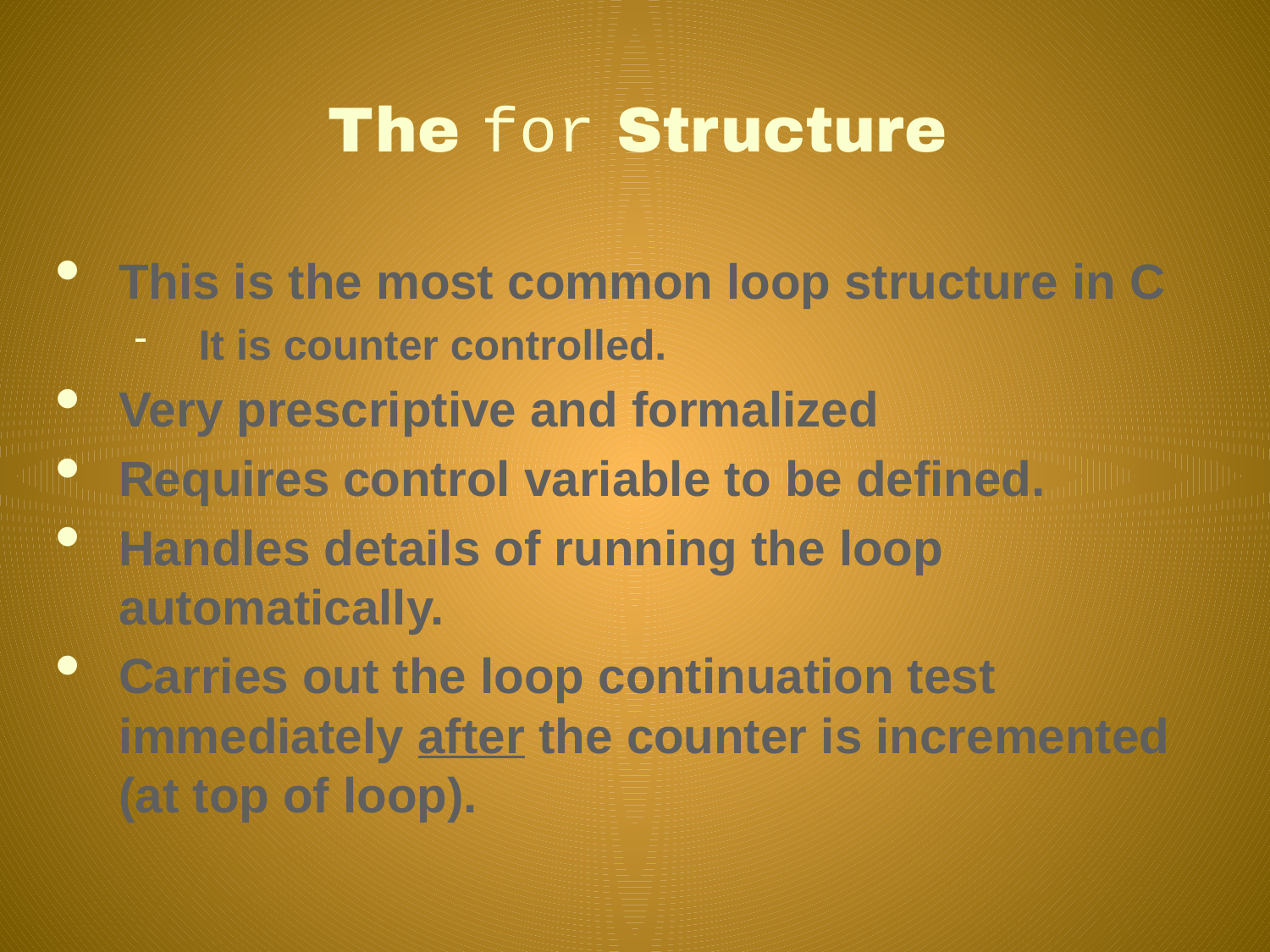

# The for Structure
This is the most common loop structure in C
It is counter controlled.
Very prescriptive and formalized
Requires control variable to be defined.
Handles details of running the loop automatically.
Carries out the loop continuation test immediately after the counter is incremented (at top of loop).